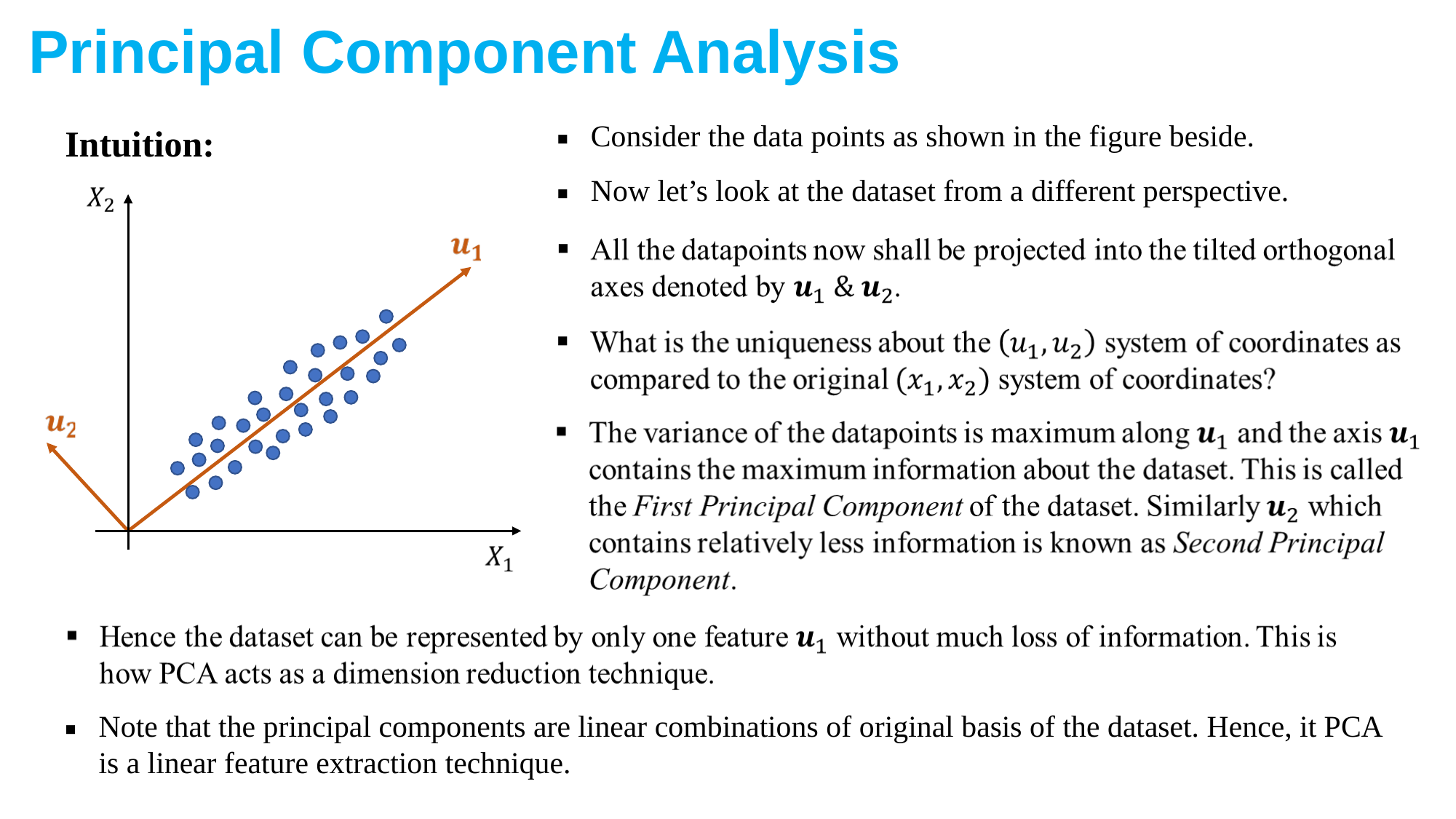

Principal Component Analysis
Consider the data points as shown in the figure beside.
Intuition:
Now let’s look at the dataset from a different perspective.

Note that the principal components are linear combinations of original basis of the dataset. Hence, it PCA is a linear feature extraction technique.